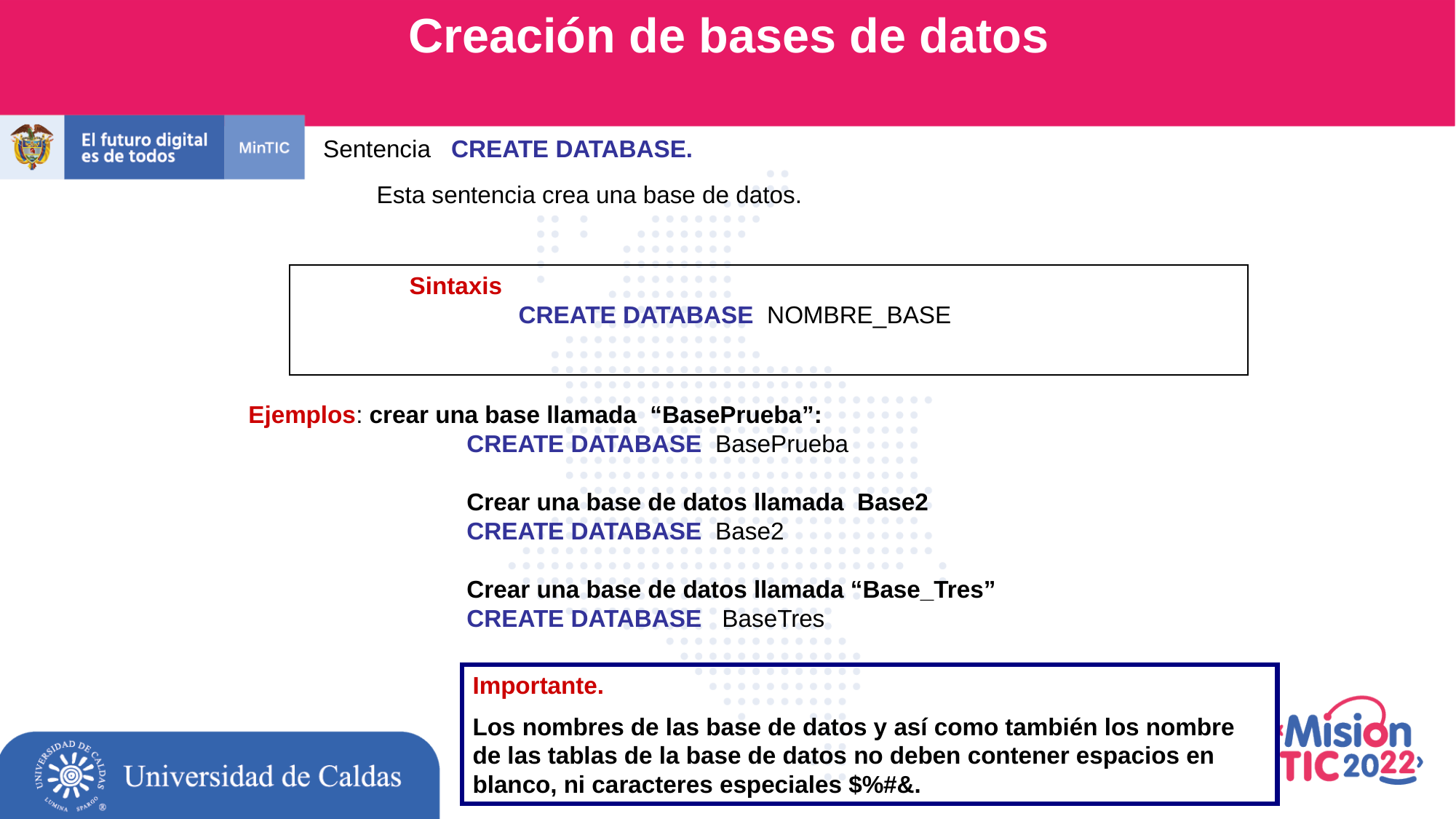

Creación de bases de datos
Sentencia   CREATE DATABASE.
	Esta sentencia crea una base de datos.
	Sintaxis
		CREATE DATABASE  NOMBRE_BASE

Ejemplos: crear una base llamada  “BasePrueba”:
		CREATE DATABASE  BasePrueba

		Crear una base de datos llamada  Base2
		CREATE DATABASE  Base2

		Crear una base de datos llamada “Base_Tres”
		CREATE DATABASE   BaseTres
Importante.
Los nombres de las base de datos y así como también los nombre de las tablas de la base de datos no deben contener espacios en blanco, ni caracteres especiales $%#&.